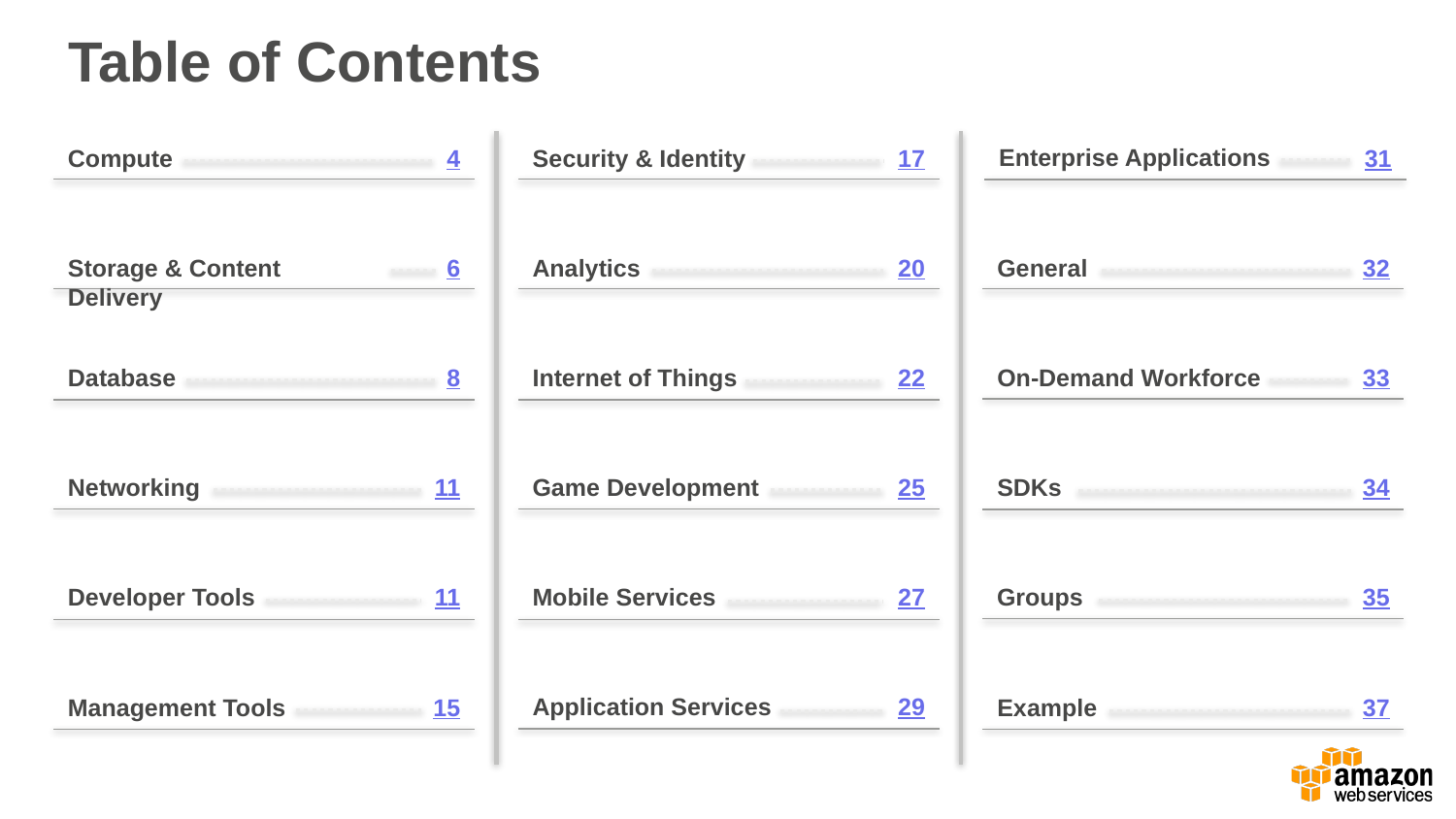

# Table of Contents
Enterprise Applications
Compute
4
Security & Identity
17
31
Storage & Content Delivery
6
Analytics
20
General
32
Database
8
Internet of Things
22
On-Demand Workforce
33
Networking
11
Game Development
25
SDKs
34
Developer Tools
11
Mobile Services
27
Groups
35
Application Services
29
Example
37
Management Tools
15